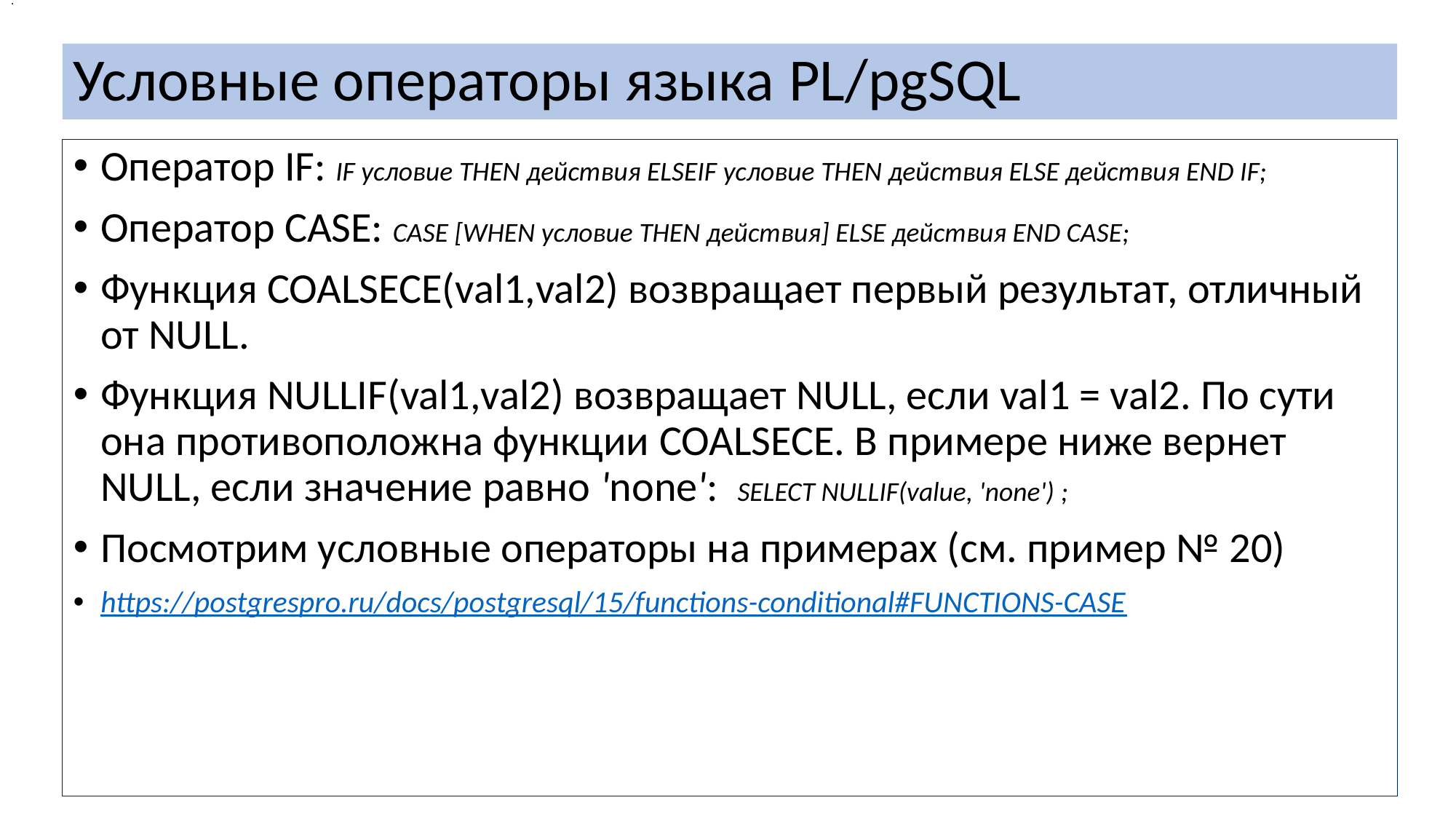

.
# Условные операторы языка PL/pgSQL
Оператор IF: IF условие THEN действия ELSEIF условие THEN действия ELSE действия END IF;
Оператор CASE: CASE [WHEN условие THEN действия] ELSE действия END CASE;
Функция COALSECE(val1,val2) возвращает первый результат, отличный от NULL.
Функция NULLIF(val1,val2) возвращает NULL, если val1 = val2. По сути она противоположна функции COALSECE. В примере ниже вернет NULL, если значение равно 'none':  SELECT NULLIF(value, 'none') ;
Посмотрим условные операторы на примерах (см. пример № 20)
https://postgrespro.ru/docs/postgresql/15/functions-conditional#FUNCTIONS-CASE